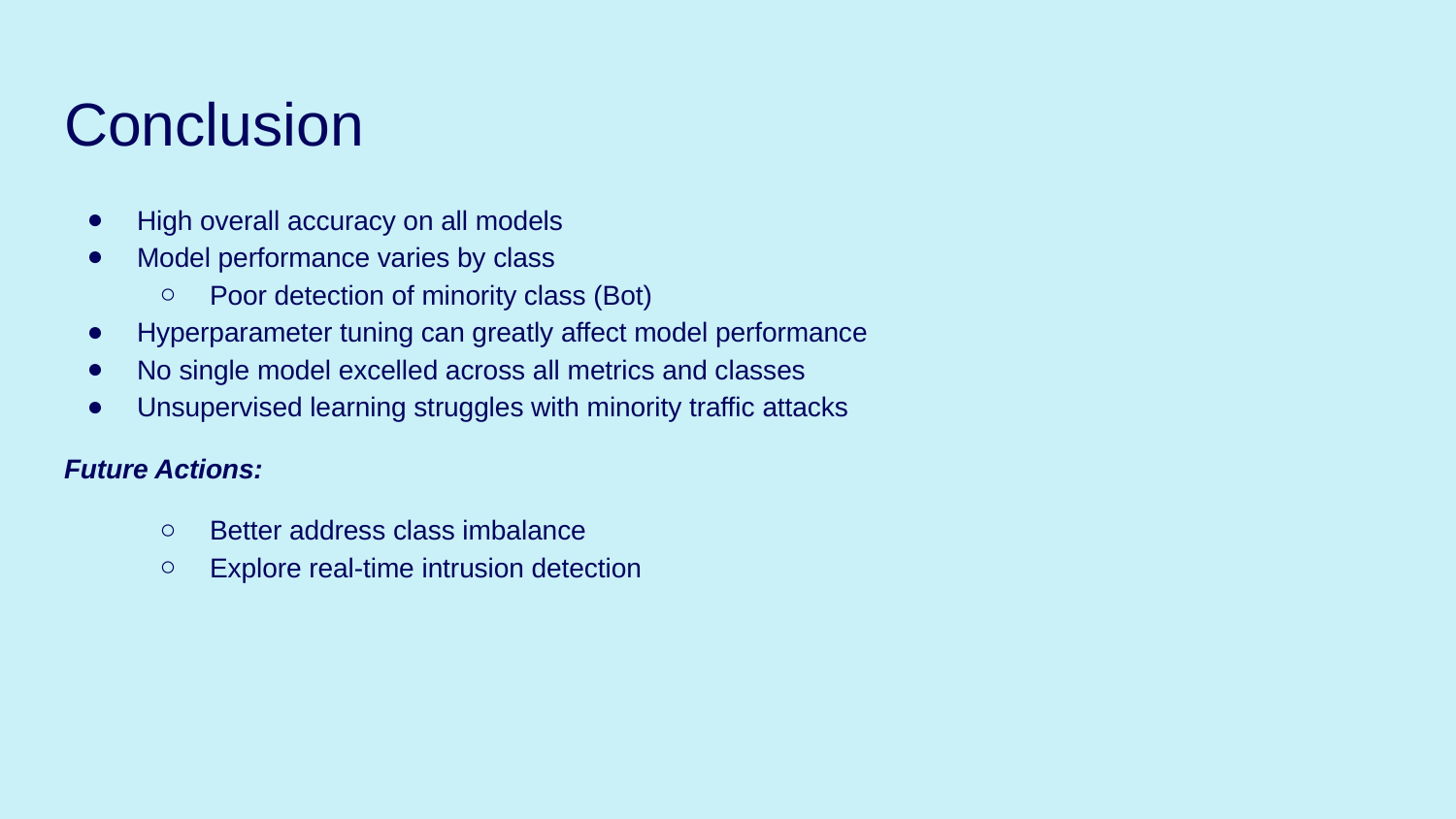

# Conclusion
High overall accuracy on all models
Model performance varies by class
Poor detection of minority class (Bot)
Hyperparameter tuning can greatly affect model performance
No single model excelled across all metrics and classes
Unsupervised learning struggles with minority traffic attacks
Future Actions:
Better address class imbalance
Explore real-time intrusion detection